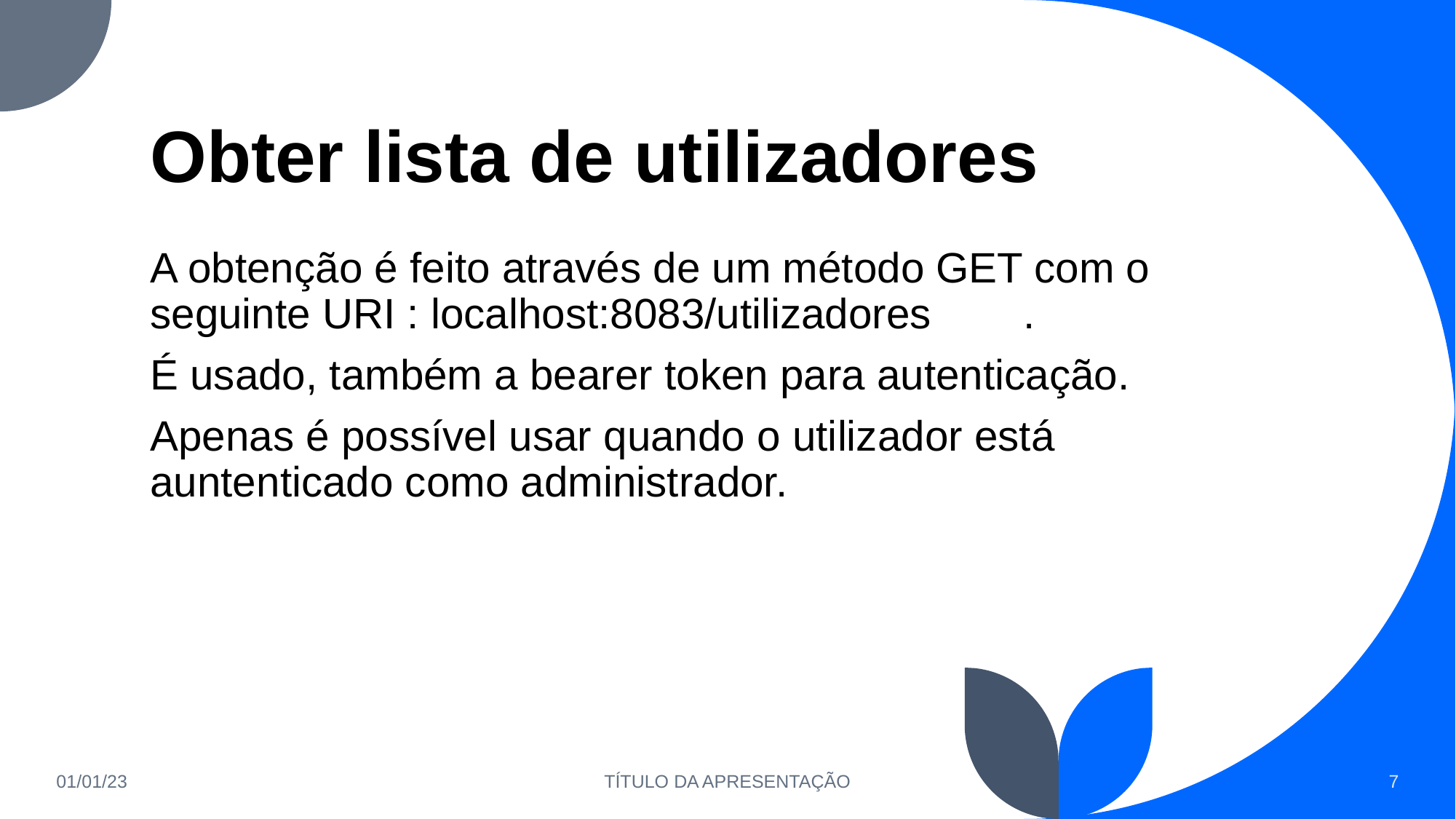

# Obter lista de utilizadores
A obtenção é feito através de um método GET com o seguinte URI : localhost:8083/utilizadores	.
É usado, também a bearer token para autenticação.
Apenas é possível usar quando o utilizador está auntenticado como administrador.
01/01/23
TÍTULO DA APRESENTAÇÃO
7